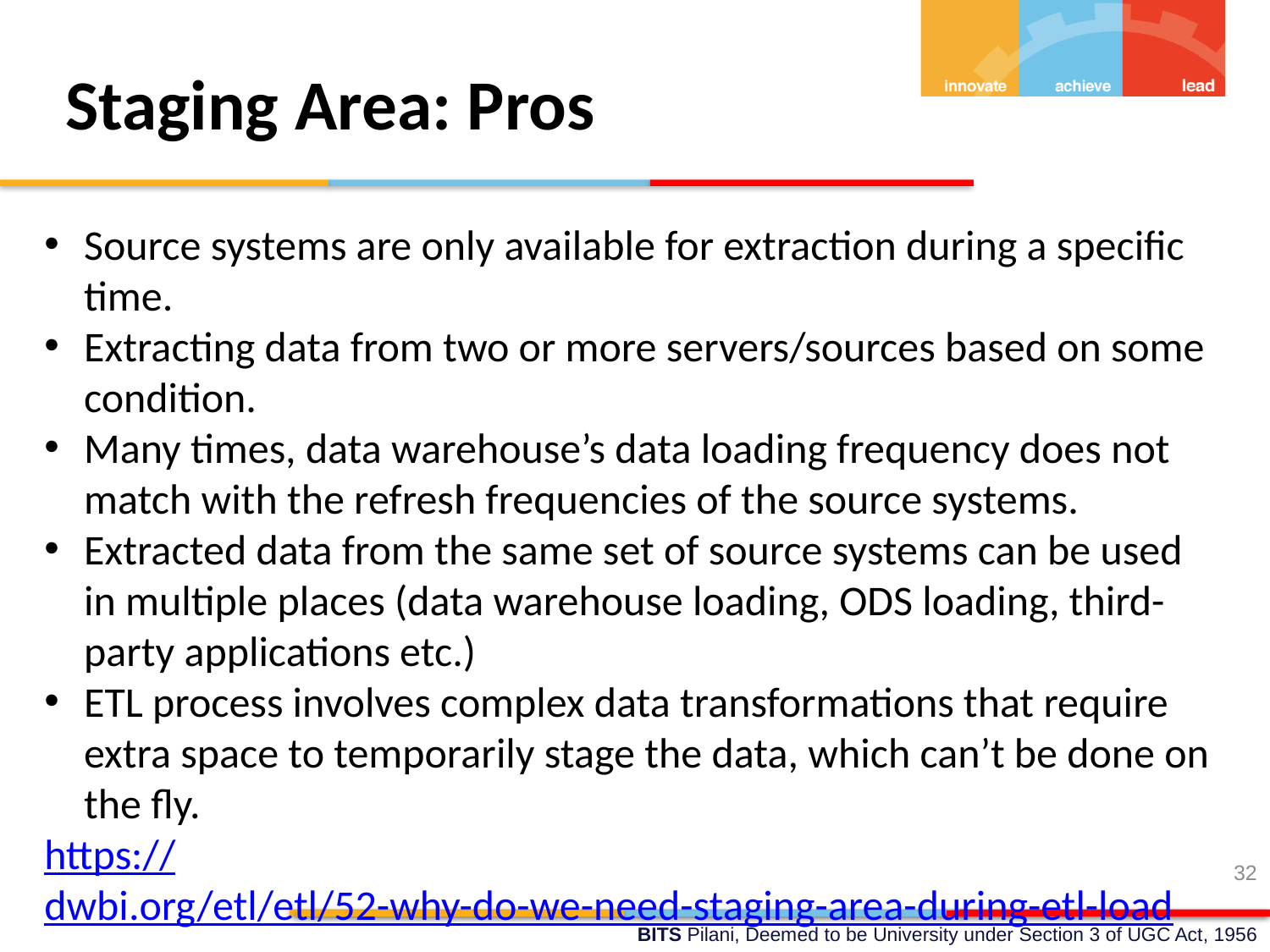

Staging Area: Pros
Source systems are only available for extraction during a specific time.
Extracting data from two or more servers/sources based on some condition.
Many times, data warehouse’s data loading frequency does not match with the refresh frequencies of the source systems.
Extracted data from the same set of source systems can be used in multiple places (data warehouse loading, ODS loading, third-party applications etc.)
ETL process involves complex data transformations that require extra space to temporarily stage the data, which can’t be done on the fly.
https://dwbi.org/etl/etl/52-why-do-we-need-staging-area-during-etl-load

32